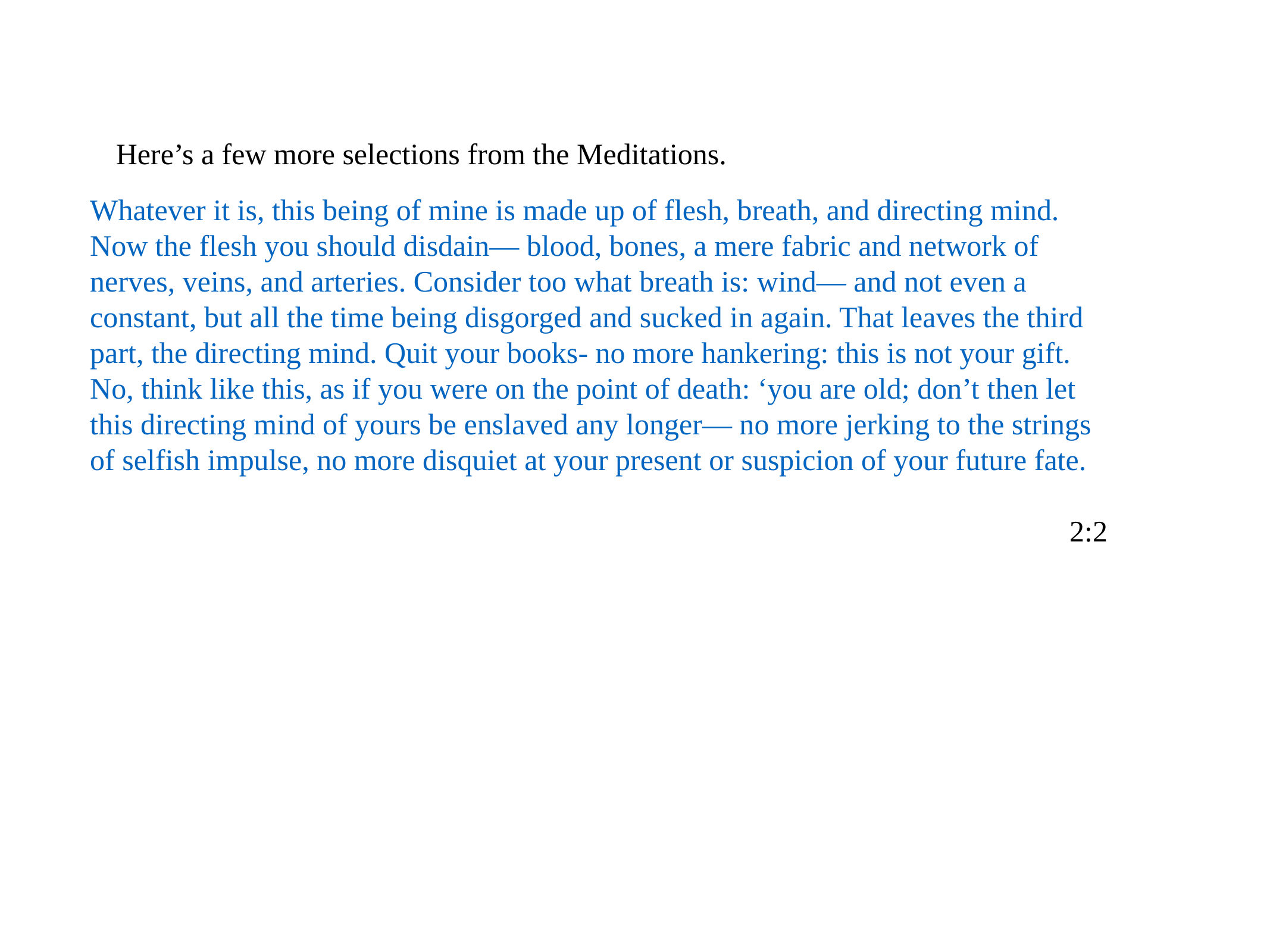

Here’s a few more selections from the Meditations.
Whatever it is, this being of mine is made up of flesh, breath, and directing mind. Now the flesh you should disdain— blood, bones, a mere fabric and network of nerves, veins, and arteries. Consider too what breath is: wind— and not even a constant, but all the time being disgorged and sucked in again. That leaves the third part, the directing mind. Quit your books- no more hankering: this is not your gift. No, think like this, as if you were on the point of death: ‘you are old; don’t then let this directing mind of yours be enslaved any longer— no more jerking to the strings of selfish impulse, no more disquiet at your present or suspicion of your future fate.

2:2